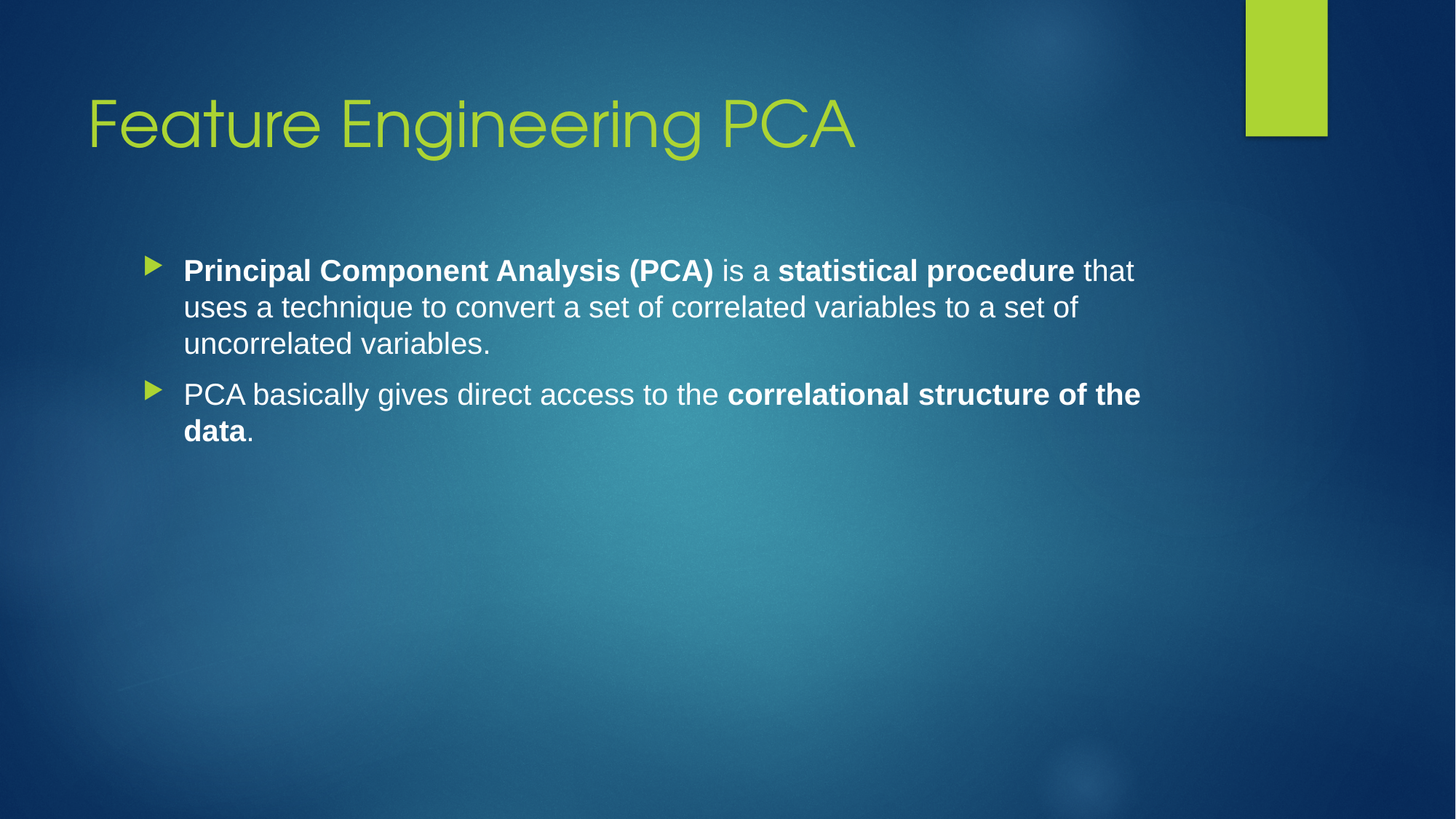

# Feature Engineering PCA
Principal Component Analysis (PCA) is a statistical procedure that uses a technique to convert a set of correlated variables to a set of uncorrelated variables.
PCA basically gives direct access to the correlational structure of the data.